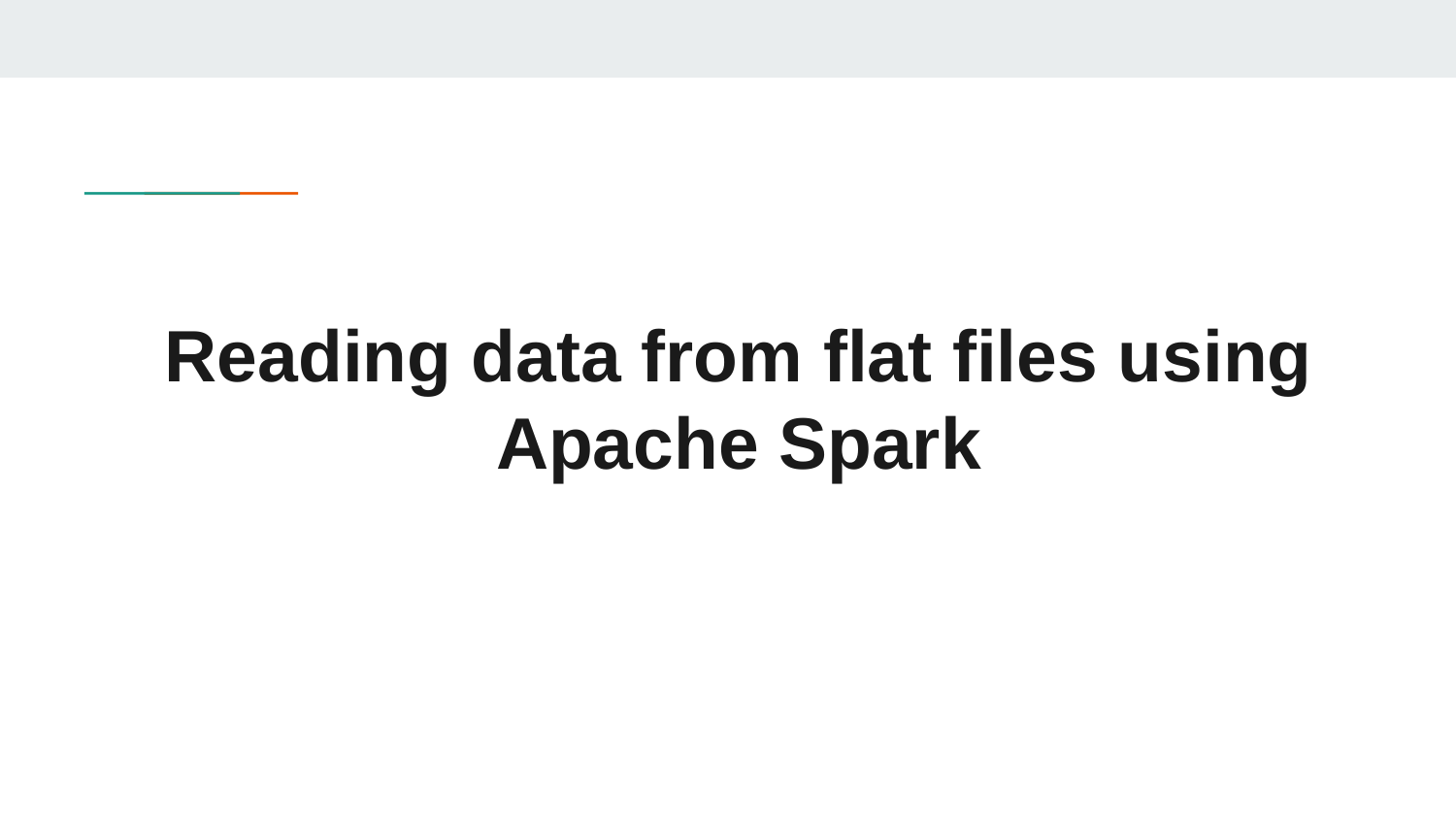

# Reading data from flat files using Apache Spark